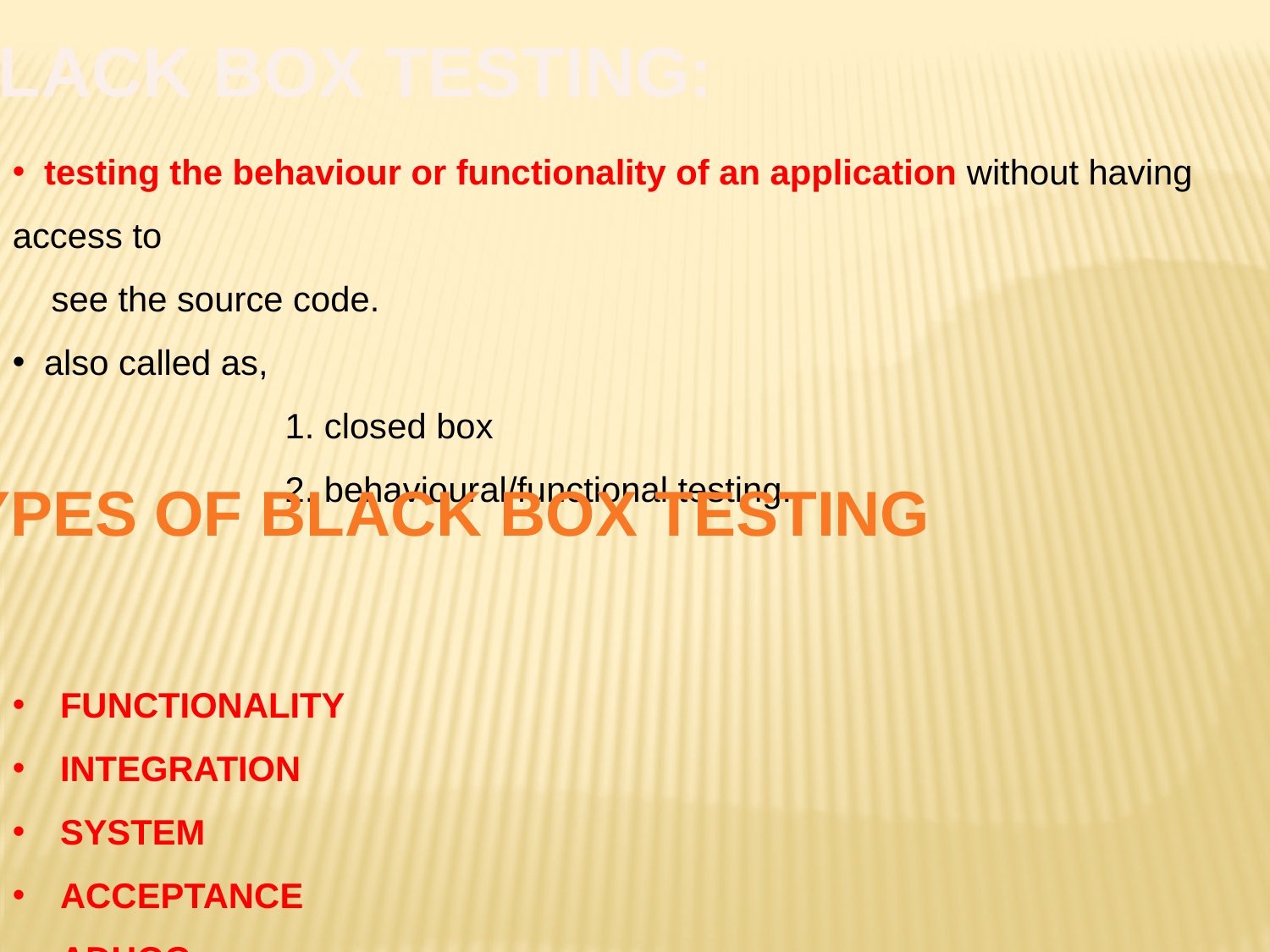

testing the behaviour or functionality of an application without having access to
    see the source code.
  also called as,
                            1. closed box
                            2. behavioural/functional testing.

FUNCTIONALITY
INTEGRATION
SYSTEM
ACCEPTANCE
ADHOC

BLACK BOX TESTING:
TYPES OF BLACK BOX TESTING